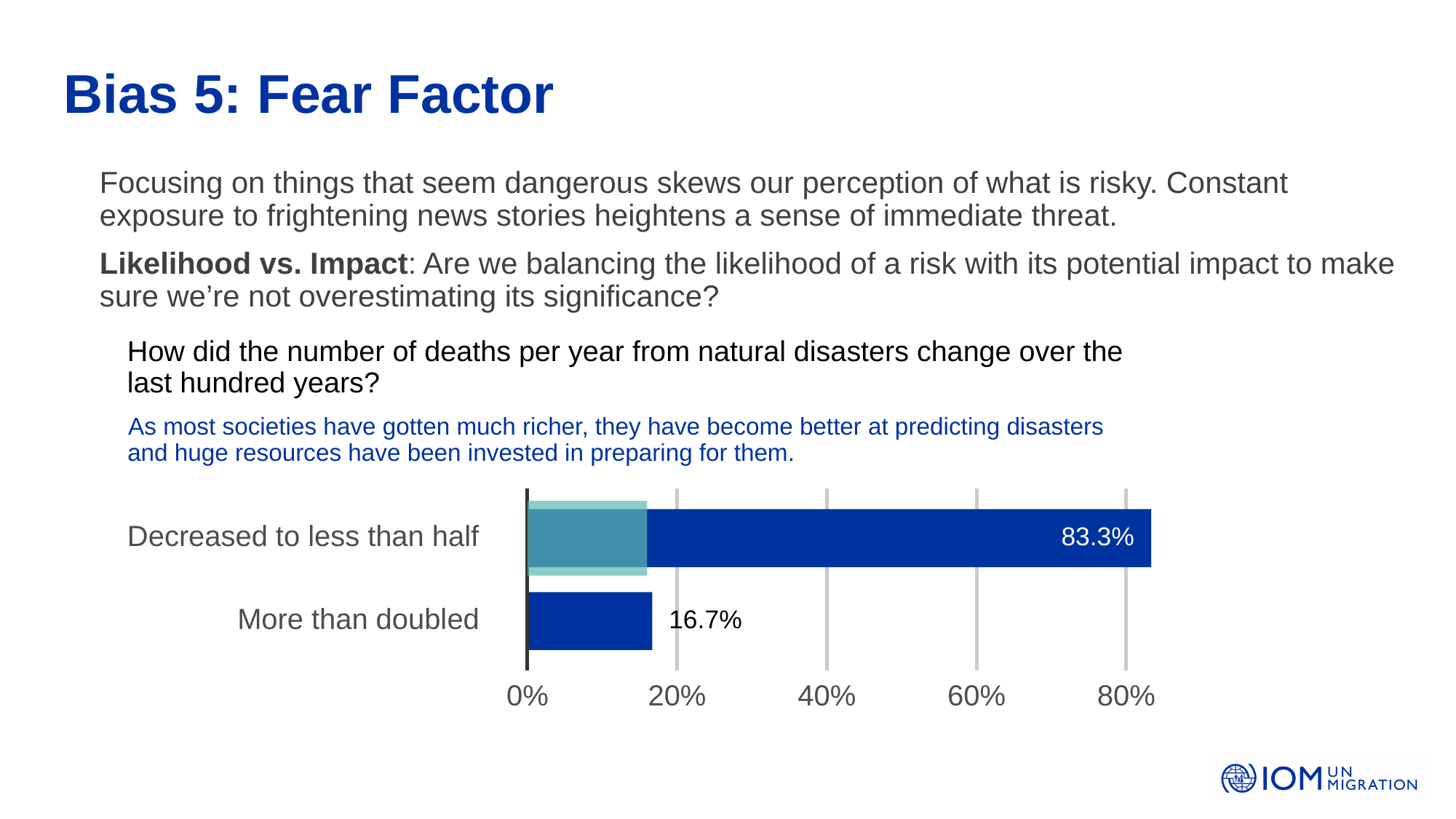

# Bias 5: Fear Factor
Focusing on things that seem dangerous skews our perception of what is risky. Constant exposure to frightening news stories heightens a sense of immediate threat.
Likelihood vs. Impact: Are we balancing the likelihood of a risk with its potential impact to make sure we’re not overestimating its significance?
How did the number of deaths per year from natural disasters change over the
last hundred years?
As most societies have gotten much richer, they have become better at predicting disasters
and huge resources have been invested in preparing for them.

Decreased to less than half
83.3%

More than doubled
16.7%
0%
20%
40%
60%
80%